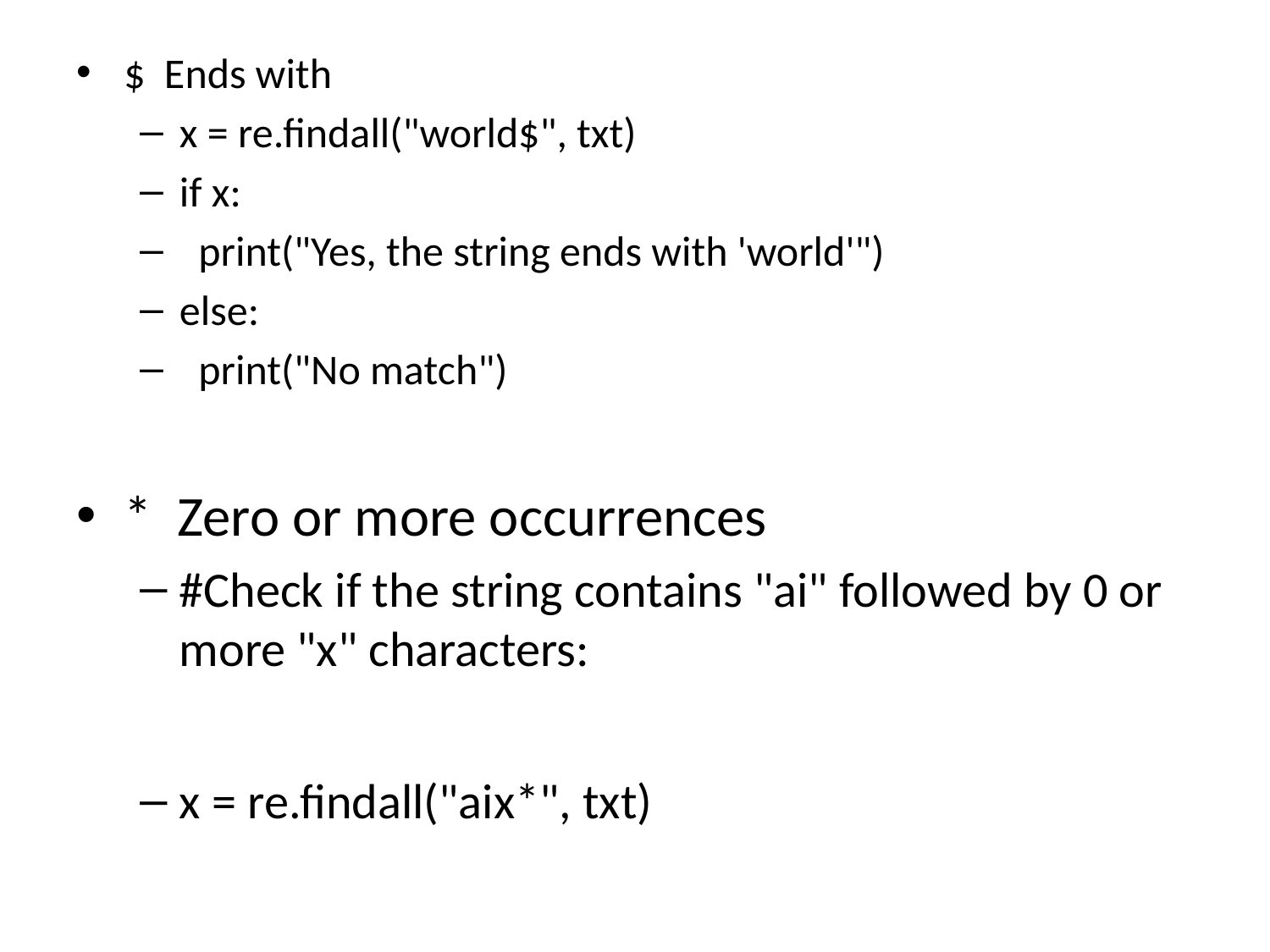

$  Ends with
x = re.findall("world$", txt)
if x:
  print("Yes, the string ends with 'world'")
else:
  print("No match")

*  Zero or more occurrences
#Check if the string contains "ai" followed by 0 or more "x" characters:

x = re.findall("aix*", txt)